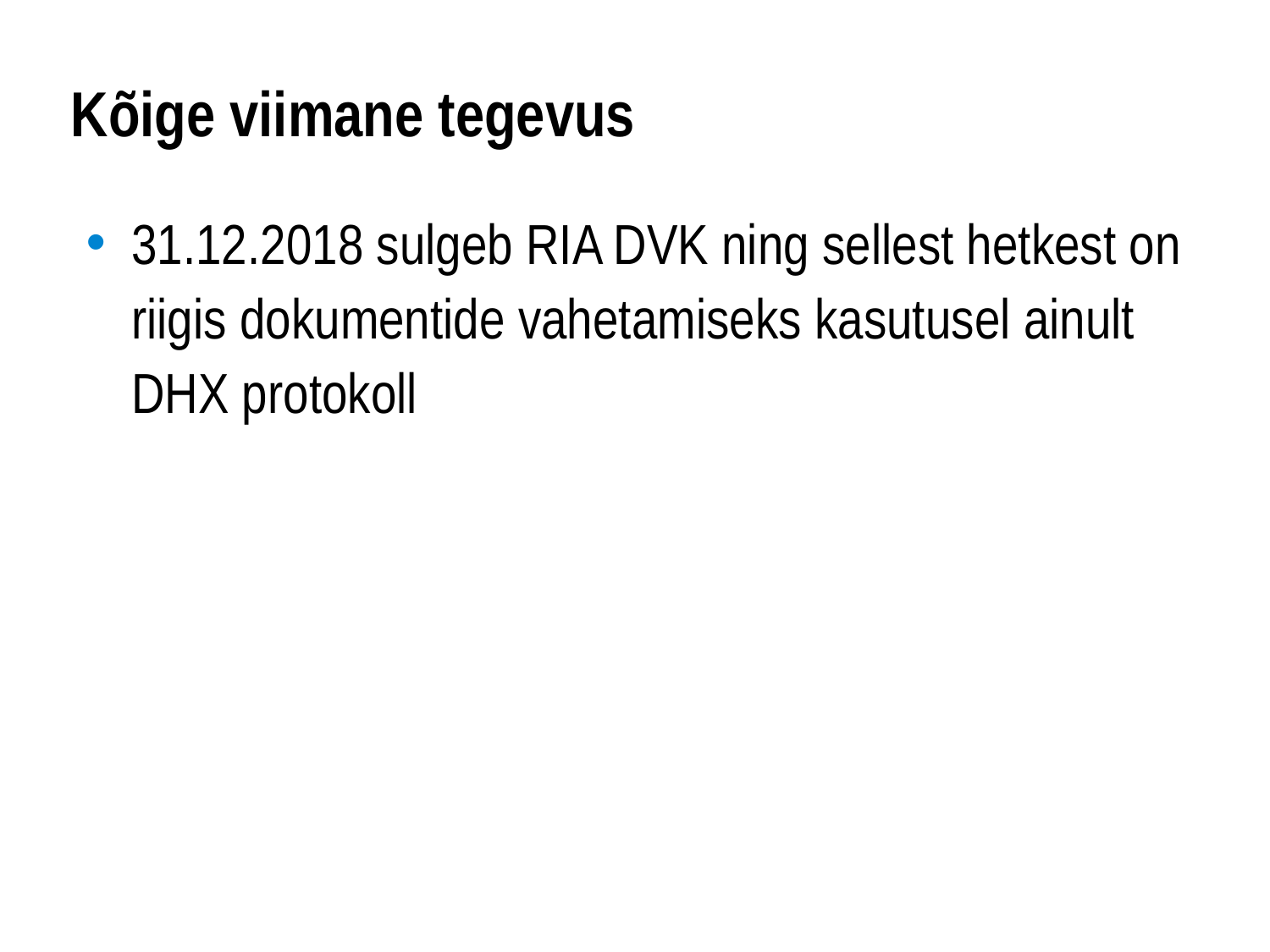

# Kõige viimane tegevus
31.12.2018 sulgeb RIA DVK ning sellest hetkest on riigis dokumentide vahetamiseks kasutusel ainult DHX protokoll